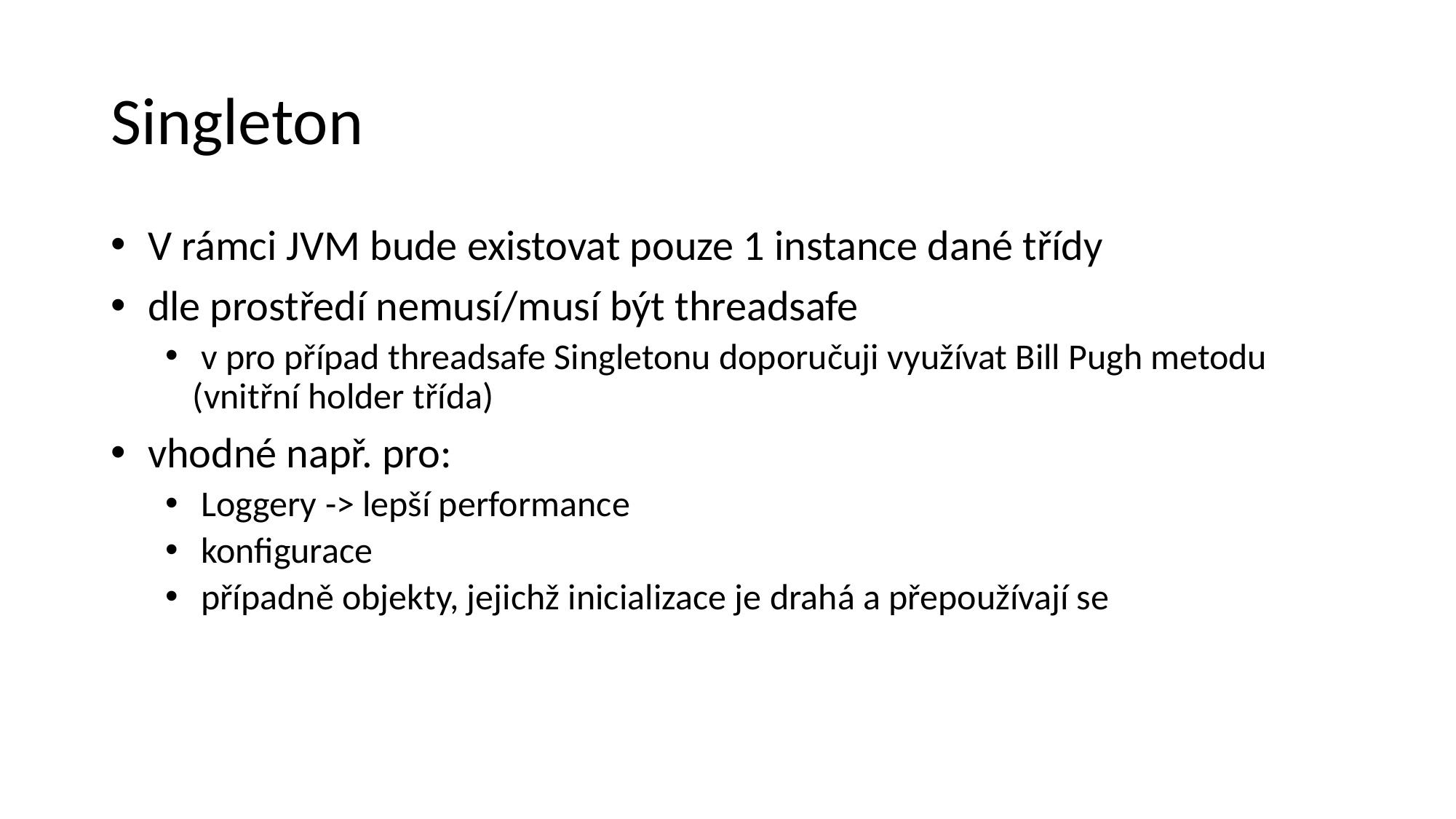

# Singleton
 V rámci JVM bude existovat pouze 1 instance dané třídy
 dle prostředí nemusí/musí být threadsafe
 v pro případ threadsafe Singletonu doporučuji využívat Bill Pugh metodu (vnitřní holder třída)
 vhodné např. pro:
 Loggery -> lepší performance
 konfigurace
 případně objekty, jejichž inicializace je drahá a přepoužívají se